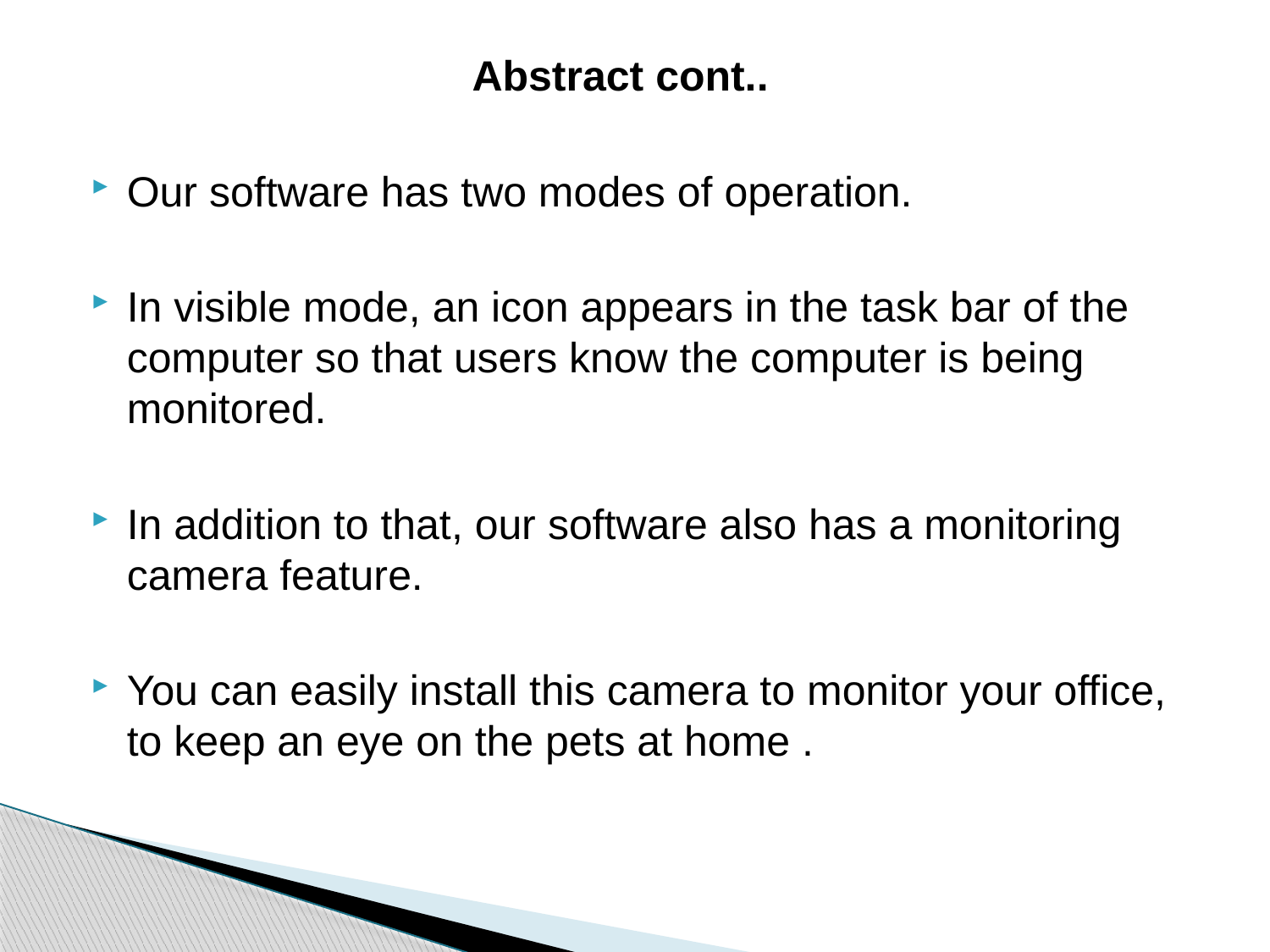

Abstract cont..

Our software has two modes of operation.

In visible mode, an icon appears in the task bar of the computer so that users know the computer is being monitored.

In addition to that, our software also has a monitoring camera feature.

You can easily install this camera to monitor your office, to keep an eye on the pets at home .